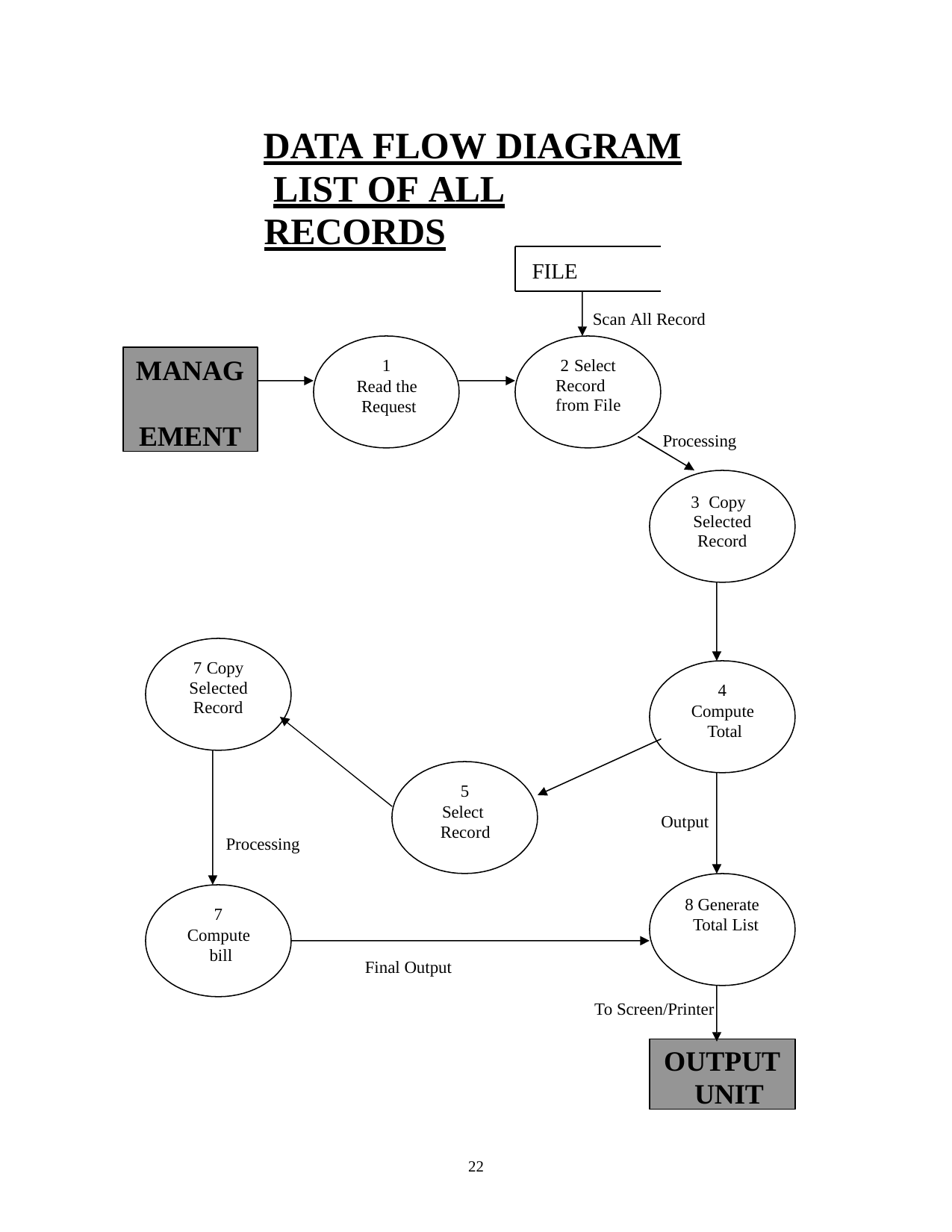

# DATA FLOW DIAGRAM  LIST OF ALL RECORDS

FILE

Scan All Record

MANAG  EMENT
1
Read the  Request
2 Select  Record  from File
Processing

3 Copy  Selected  Record

7 Copy  Selected  Record

4
Compute  Total

5
Select  Record
Output
Processing

8 Generate  Total List
7
Compute  bill
Final Output

To Screen/Printer
OUTPUT  UNIT
22